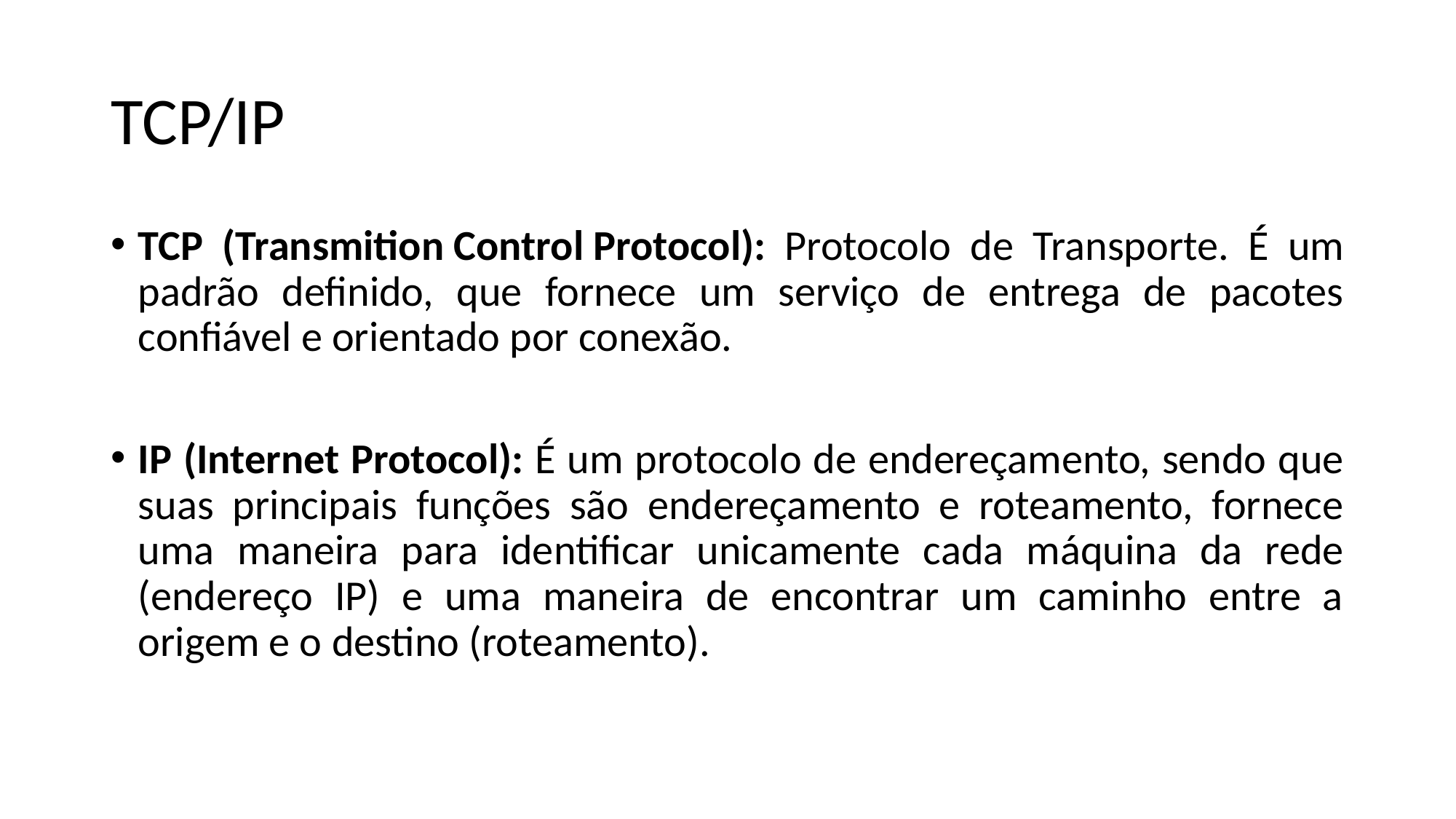

# TCP/IP
TCP (Transmition Control Protocol): Protocolo de Transporte. É um padrão definido, que fornece um serviço de entrega de pacotes confiável e orientado por conexão.

IP (Internet Protocol): É um protocolo de endereçamento, sendo que suas principais funções são endereçamento e roteamento, fornece uma maneira para identificar unicamente cada máquina da rede (endereço IP) e uma maneira de encontrar um caminho entre a origem e o destino (roteamento).